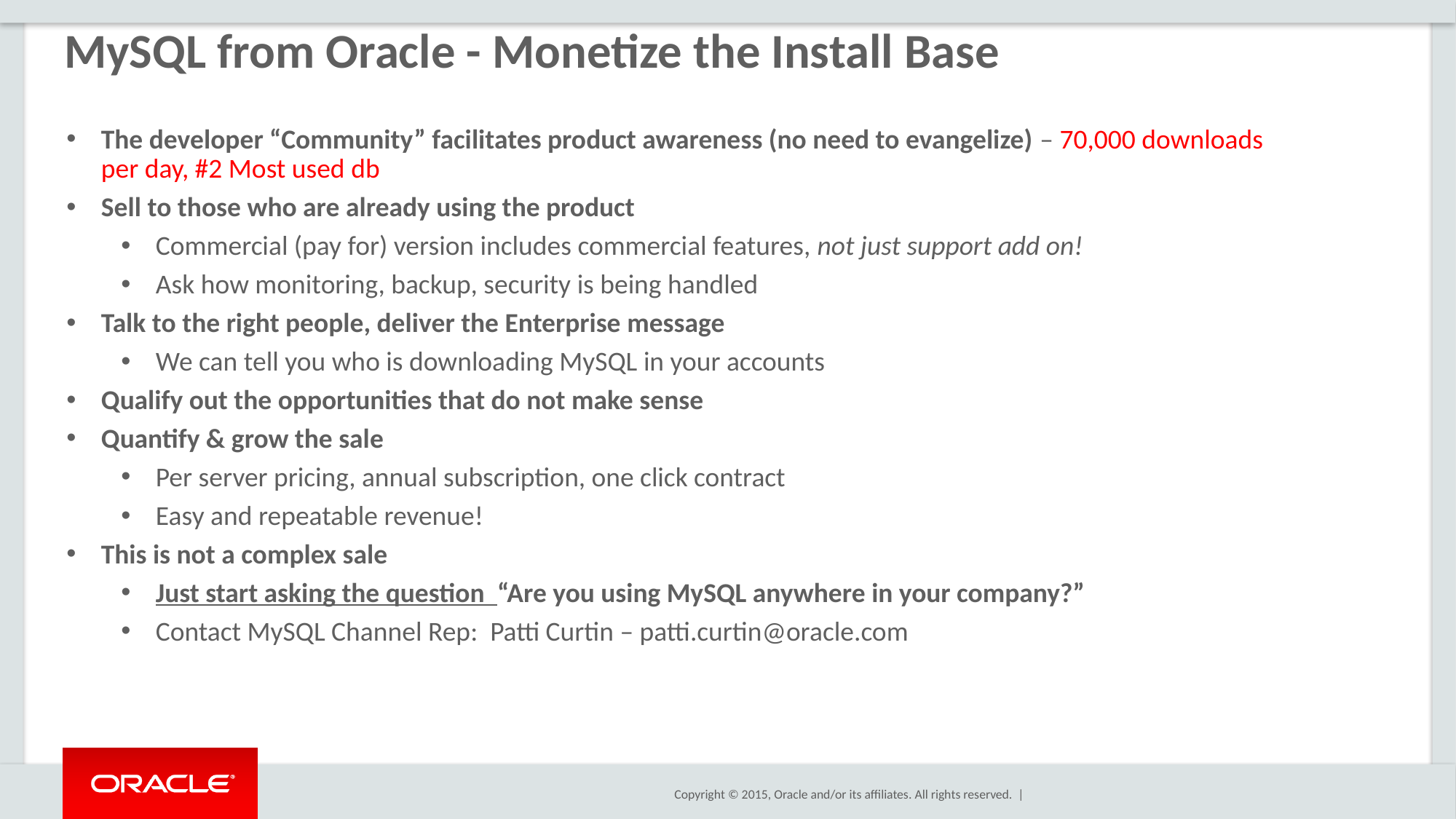

# MySQL from Oracle - Monetize the Install Base
The developer “Community” facilitates product awareness (no need to evangelize) – 70,000 downloads per day, #2 Most used db
Sell to those who are already using the product
Commercial (pay for) version includes commercial features, not just support add on!
Ask how monitoring, backup, security is being handled
Talk to the right people, deliver the Enterprise message
We can tell you who is downloading MySQL in your accounts
Qualify out the opportunities that do not make sense
Quantify & grow the sale
Per server pricing, annual subscription, one click contract
Easy and repeatable revenue!
This is not a complex sale
Just start asking the question  “Are you using MySQL anywhere in your company?”
Contact MySQL Channel Rep:  Patti Curtin – patti.curtin@oracle.com